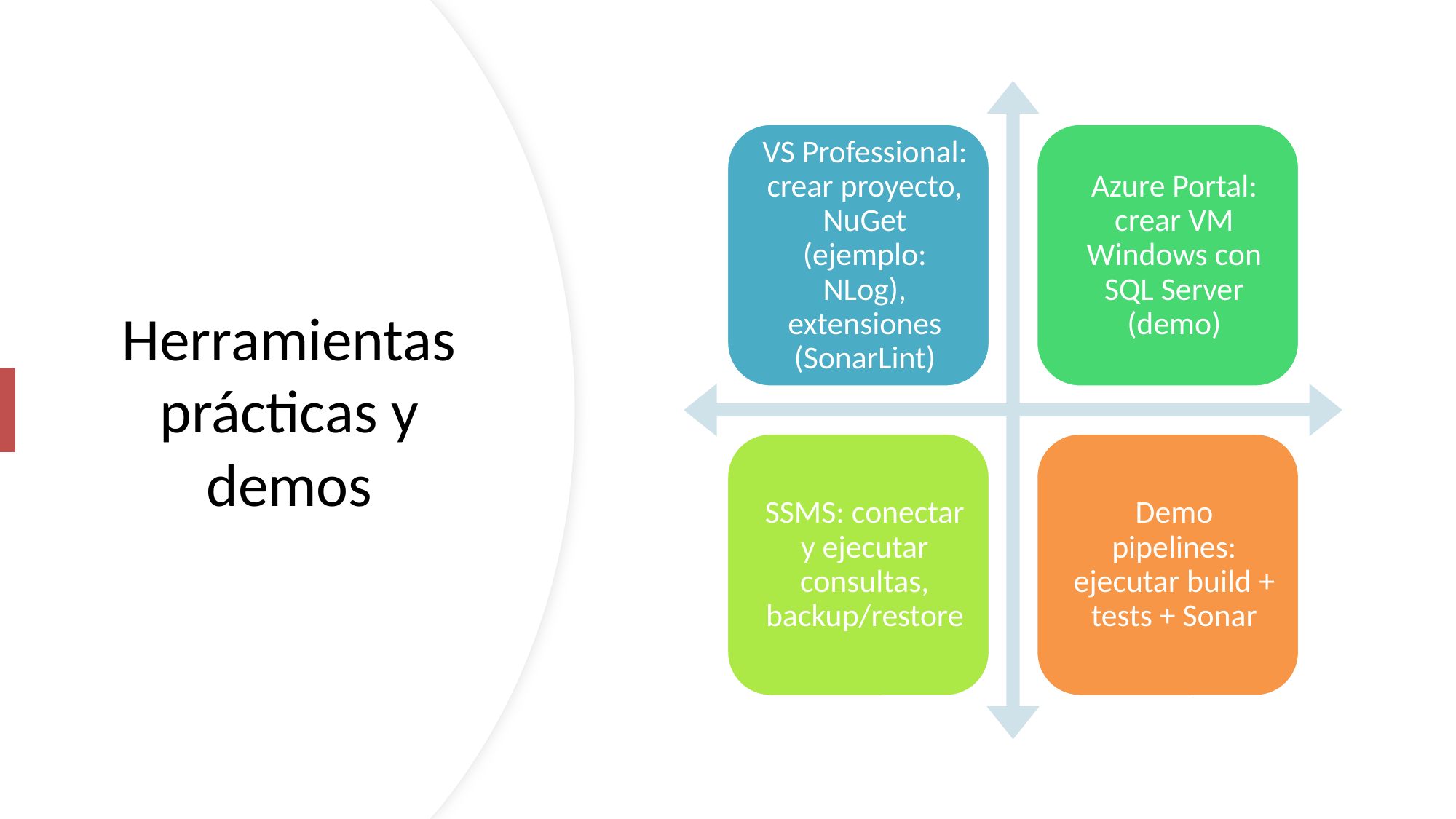

VS Professional: crear proyecto, NuGet (ejemplo: NLog), extensiones (SonarLint)
Azure Portal: crear VM Windows con SQL Server (demo)
SSMS: conectar y ejecutar consultas, backup/restore
Demo pipelines: ejecutar build + tests + Sonar
# Herramientas prácticas y demos